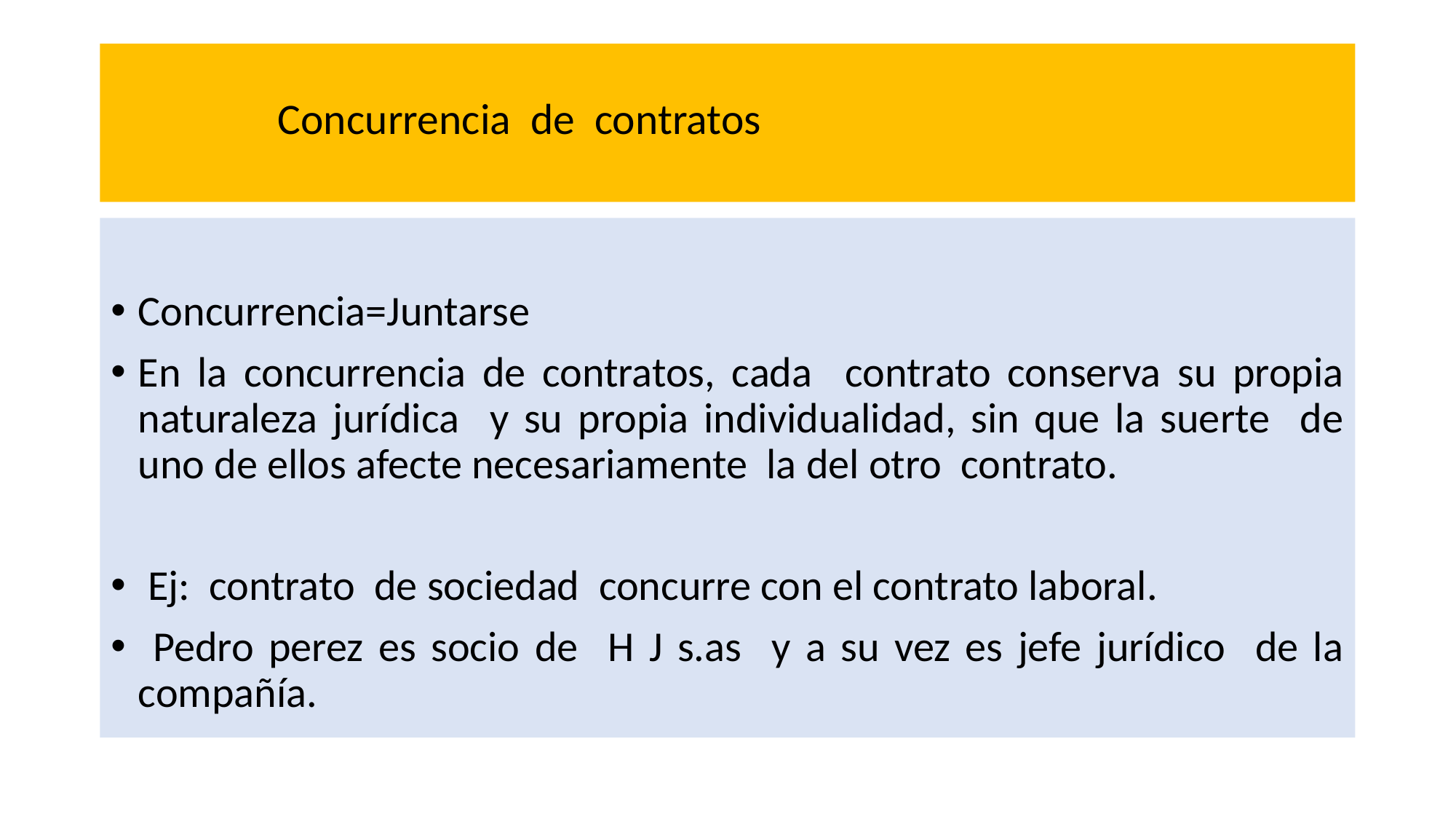

# Concurrencia  de  contratos

Concurrencia=Juntarse
En la concurrencia de contratos, cada  contrato conserva su propia naturaleza jurídica  y su propia individualidad, sin que la suerte  de uno de ellos afecte necesariamente  la del otro  contrato.

 Ej:  contrato  de sociedad  concurre con el contrato laboral.
 Pedro perez es socio de  H J s.as  y a su vez es jefe jurídico  de la compañía.